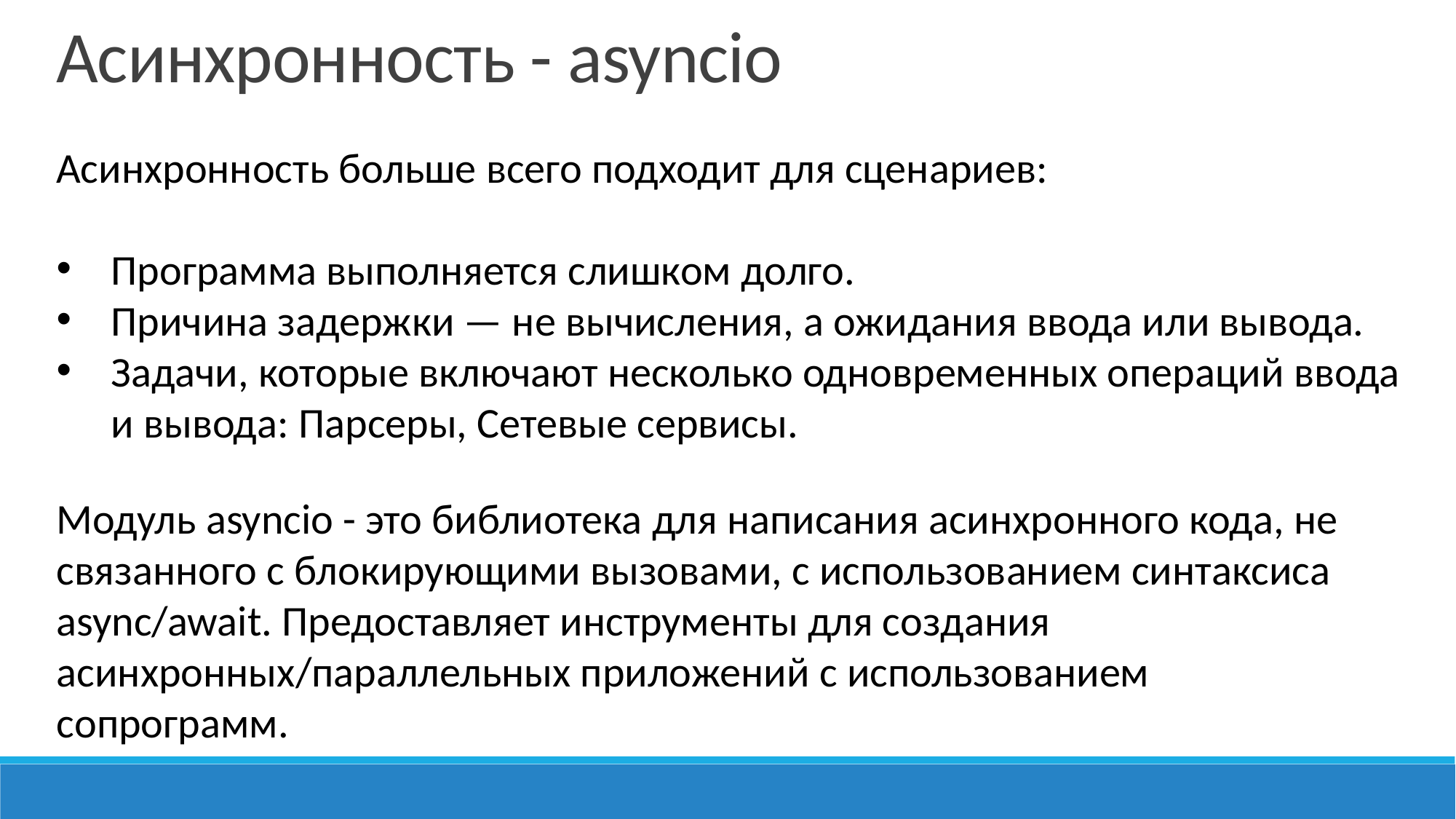

Асинхронность - asyncio
Асинхронность больше всего подходит для сценариев:

Программа выполняется слишком долго.
Причина задержки — не вычисления, а ожидания ввода или вывода.
Задачи, которые включают несколько одновременных операций ввода и вывода: Парсеры, Сетевые сервисы.
Модуль asyncio - это библиотека для написания асинхронного кода, не связанного с блокирующими вызовами, с использованием синтаксиса async/await. Предоставляет инструменты для создания асинхронных/параллельных приложений с использованием сопрограмм.